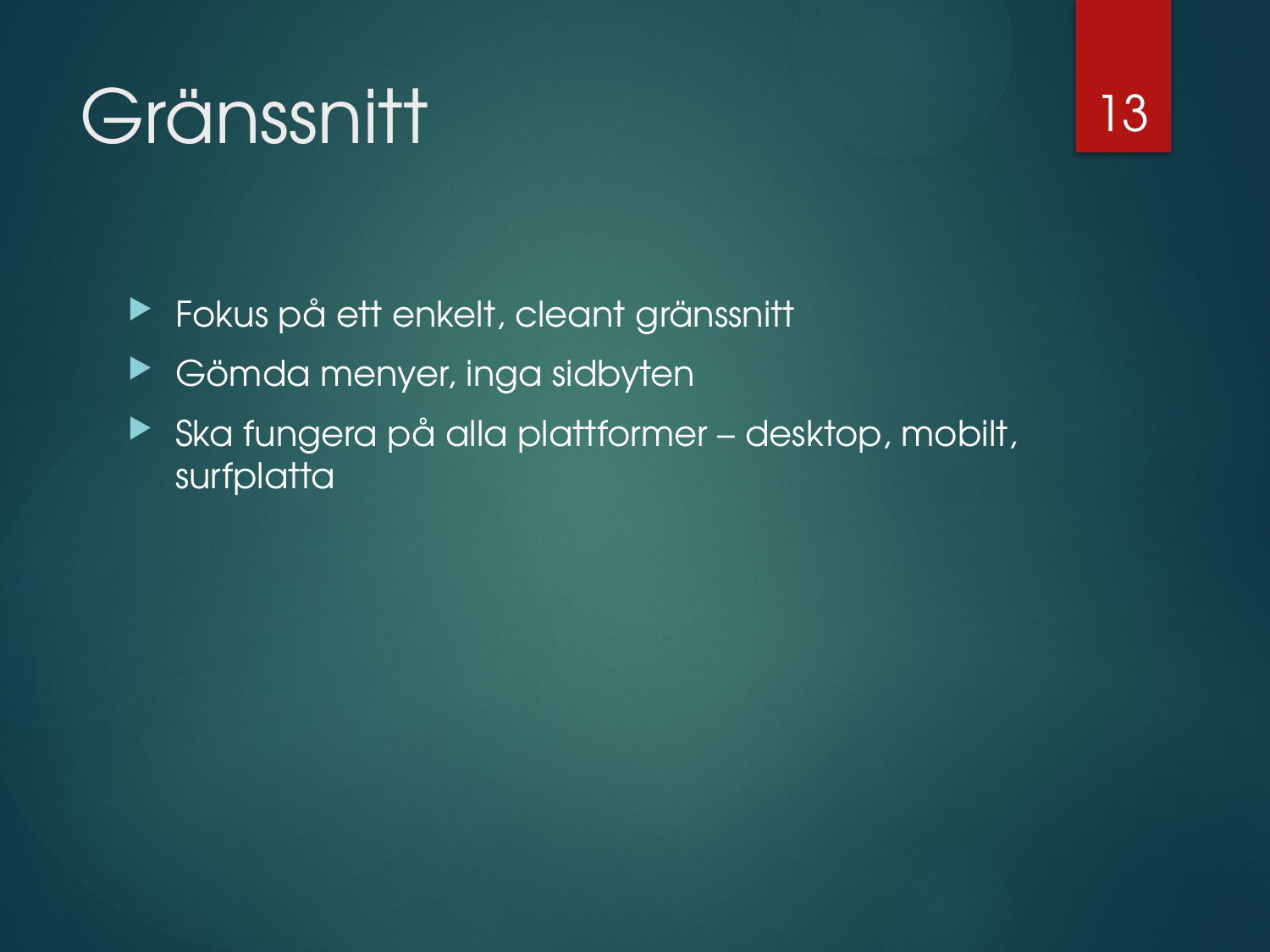

13
# Gränssnitt
Fokus på ett enkelt, cleant gränssnitt
Gömda menyer, inga sidbyten
Ska fungera på alla plattformer – desktop, mobilt, surfplatta